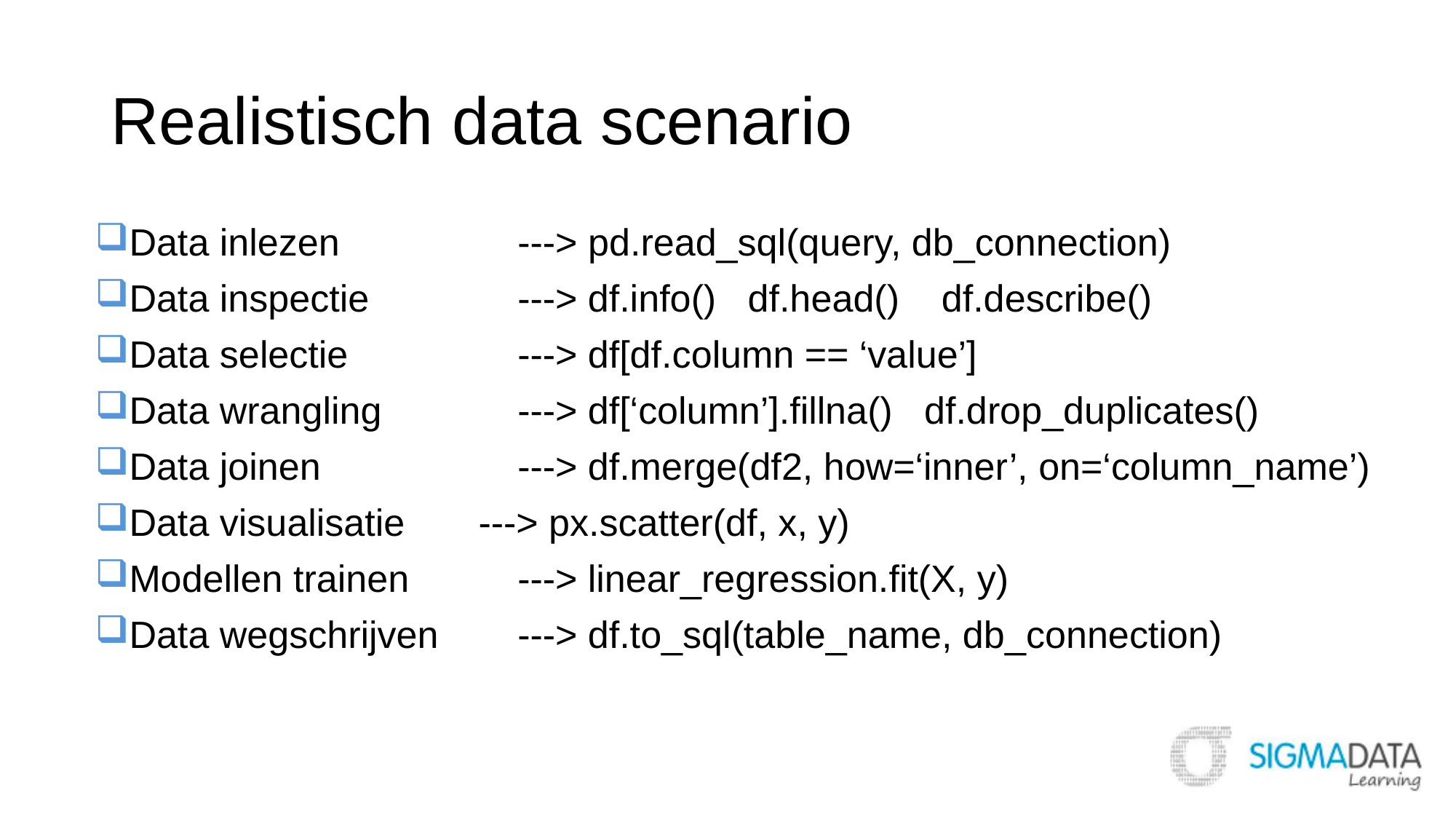

# Realistisch data scenario
Data inlezen   	---> pd.read_sql(query, db_connection)
Data inspectie 	---> df.info()   df.head()    df.describe()
Data selectie 	---> df[df.column == ‘value’]
Data wrangling 	---> df[‘column’].fillna()   df.drop_duplicates()
Data joinen                	---> df.merge(df2, how=‘inner’, on=‘column_name’)
Data visualisatie       ---> px.scatter(df, x, y)
Modellen trainen    	---> linear_regression.fit(X, y)
Data wegschrijven	---> df.to_sql(table_name, db_connection)